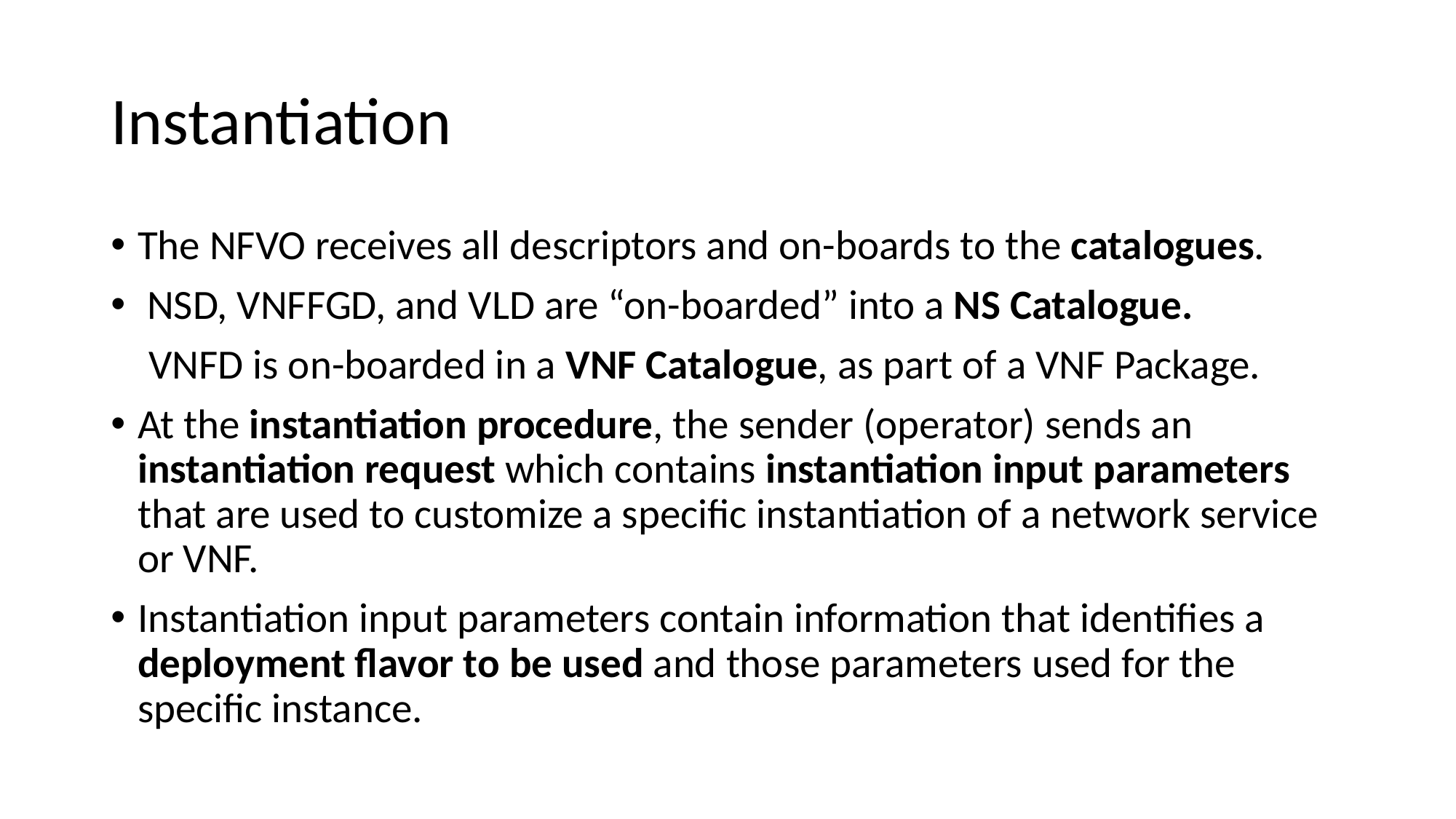

# Instantiation
The NFVO receives all descriptors and on-boards to the catalogues.
 NSD, VNFFGD, and VLD are “on-boarded” into a NS Catalogue.
    VNFD is on-boarded in a VNF Catalogue, as part of a VNF Package.
At the instantiation procedure, the sender (operator) sends an instantiation request which contains instantiation input parameters that are used to customize a specific instantiation of a network service or VNF.
Instantiation input parameters contain information that identifies a deployment flavor to be used and those parameters used for the specific instance.